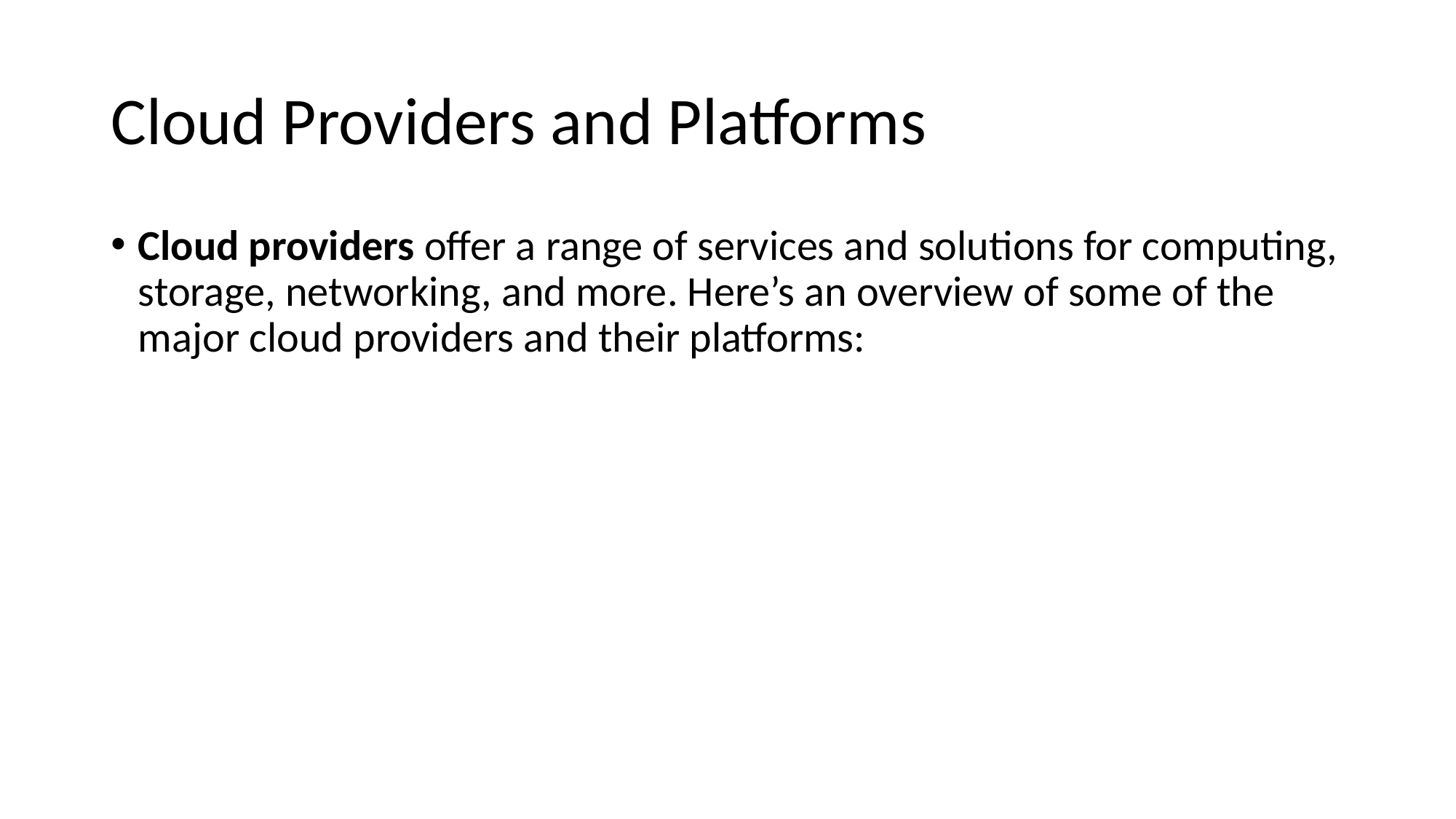

# Cloud Providers and Platforms
Cloud providers offer a range of services and solutions for computing, storage, networking, and more. Here’s an overview of some of the major cloud providers and their platforms: